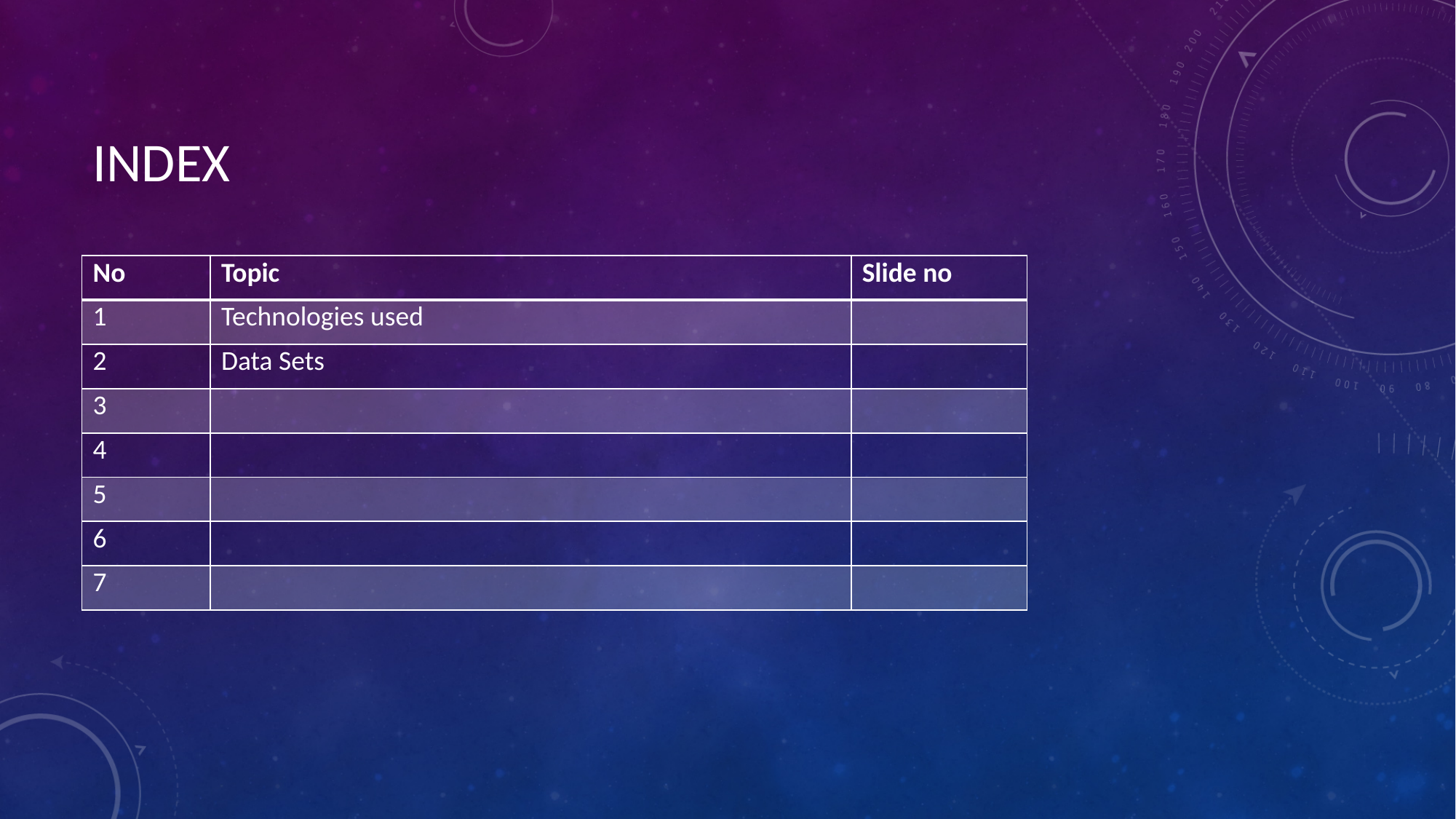

# Index
| No | Topic | Slide no |
| --- | --- | --- |
| 1 | Technologies used |  |
| 2 | Data Sets |  |
| 3 |  |  |
| 4 |  |  |
| 5 |  |  |
| 6 |  |  |
| 7 |  |  |